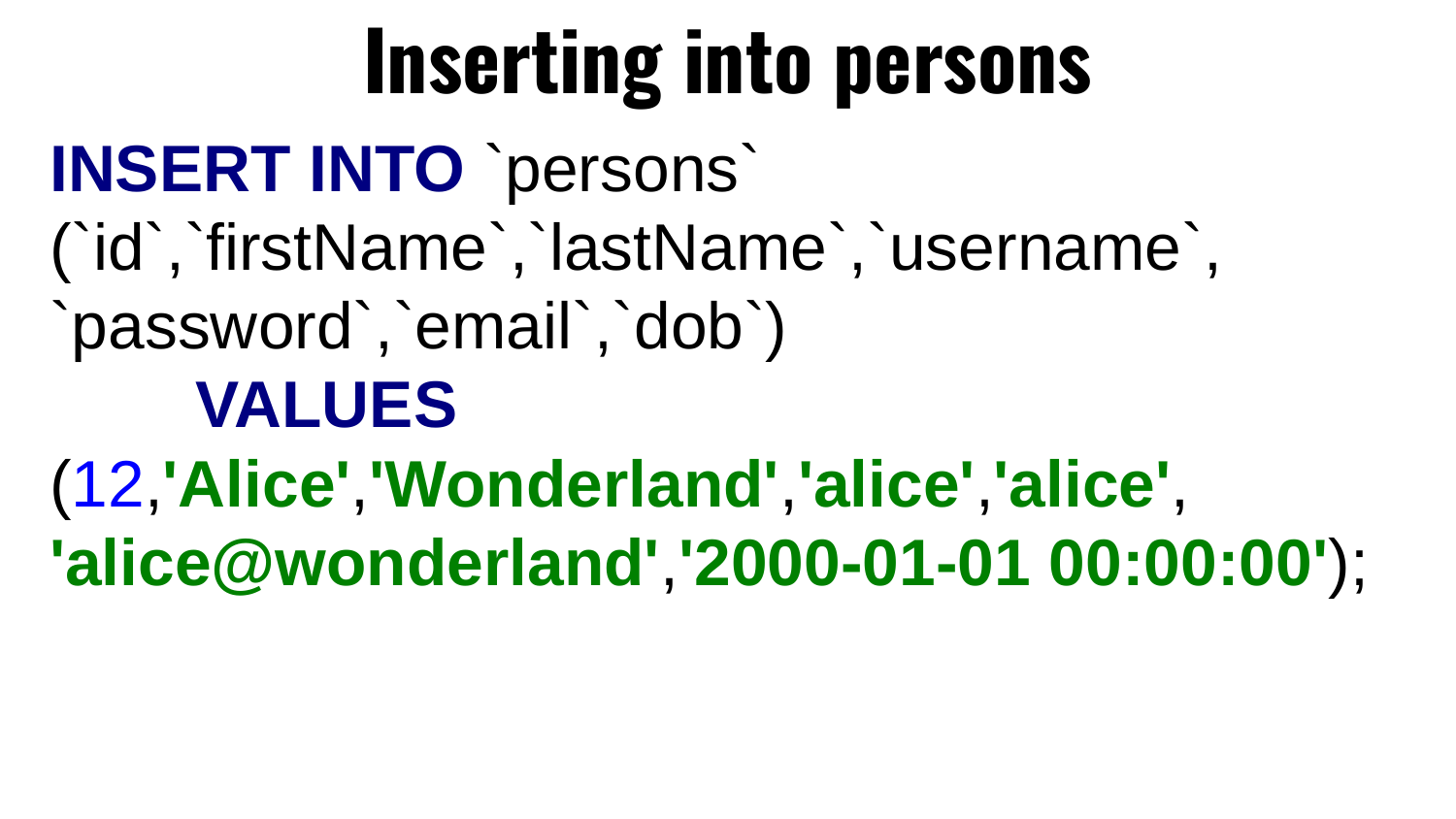

# Inserting into persons
INSERT INTO `persons`
(`id`,`firstName`,`lastName`,`username`,
`password`,`email`,`dob`)
	VALUES
(12,'Alice','Wonderland','alice','alice',
'alice@wonderland','2000-01-01 00:00:00');